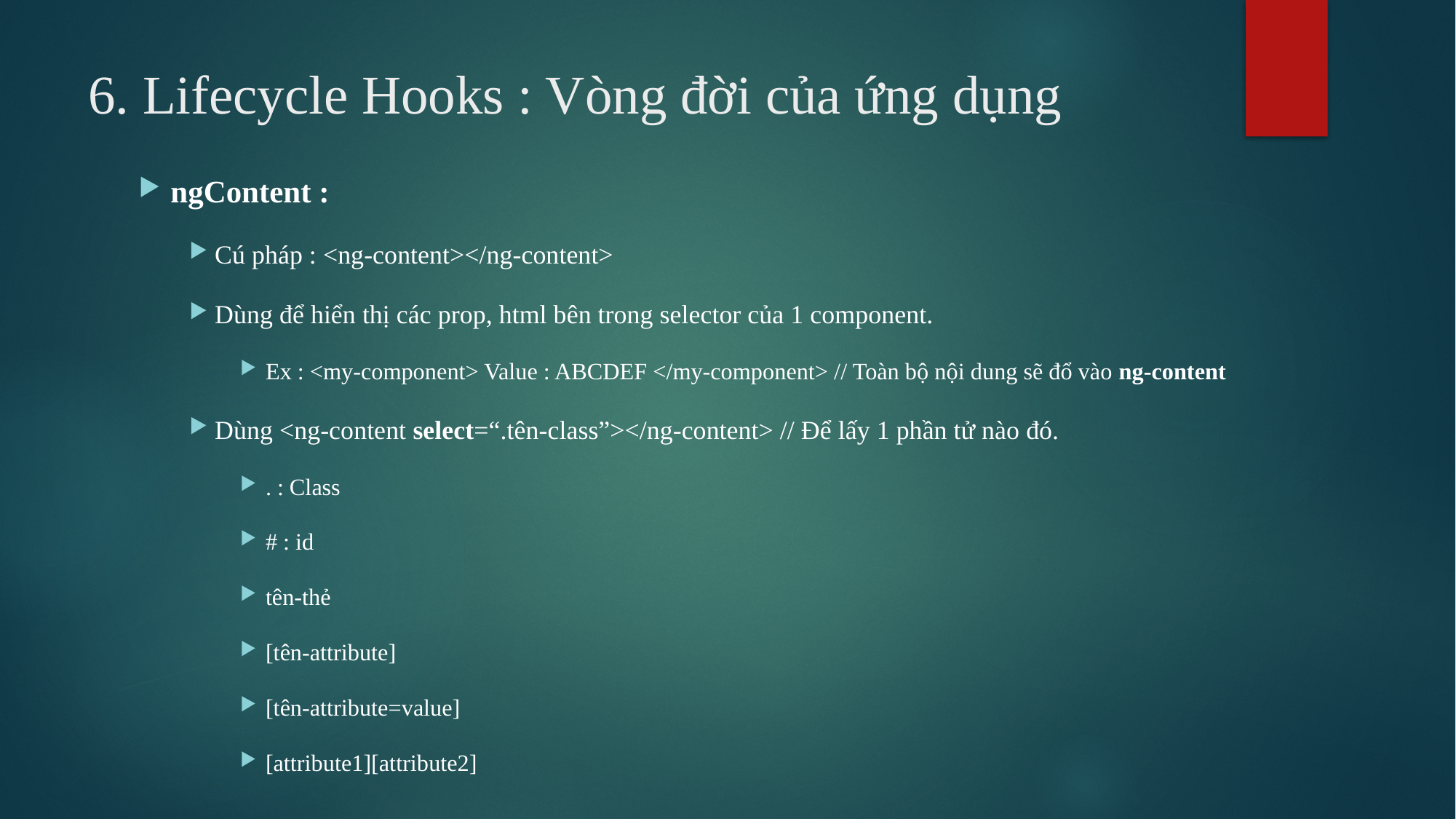

# 6. Lifecycle Hooks : Vòng đời của ứng dụng
ngContent :
Cú pháp : <ng-content></ng-content>
Dùng để hiển thị các prop, html bên trong selector của 1 component.
Ex : <my-component> Value : ABCDEF </my-component> // Toàn bộ nội dung sẽ đổ vào ng-content
Dùng <ng-content select=“.tên-class”></ng-content> // Để lấy 1 phần tử nào đó.
. : Class
# : id
tên-thẻ
[tên-attribute]
[tên-attribute=value]
[attribute1][attribute2]